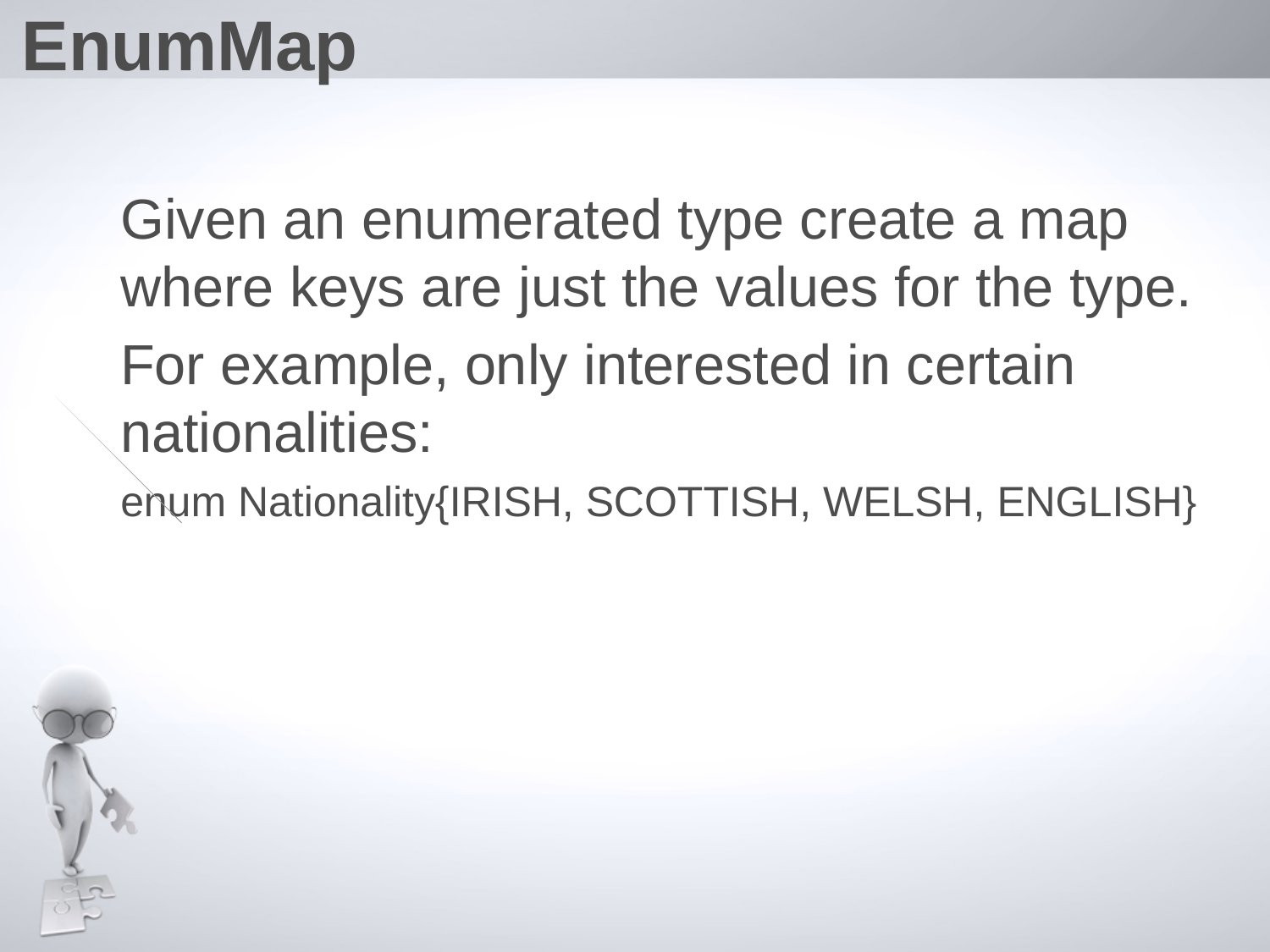

EnumMap
Given an enumerated type create a map where keys are just the values for the type.
For example, only interested in certain nationalities:
enum Nationality{IRISH, SCOTTISH, WELSH, ENGLISH}